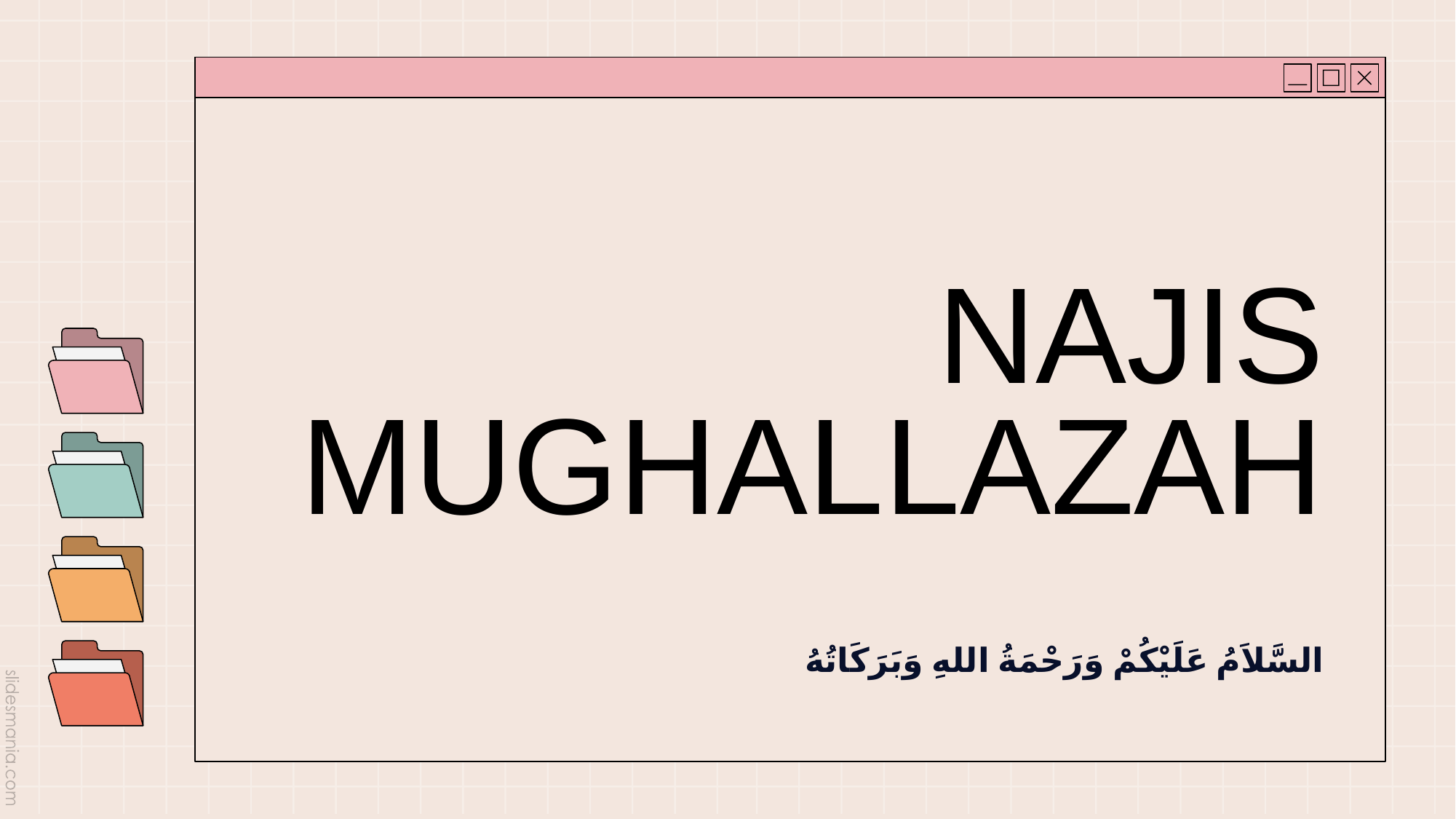

# NAJIS MUGHALLAZAH
السَّلاَمُ عَلَيْكُمْ وَرَحْمَةُ اللهِ وَبَرَكَاتُهُ